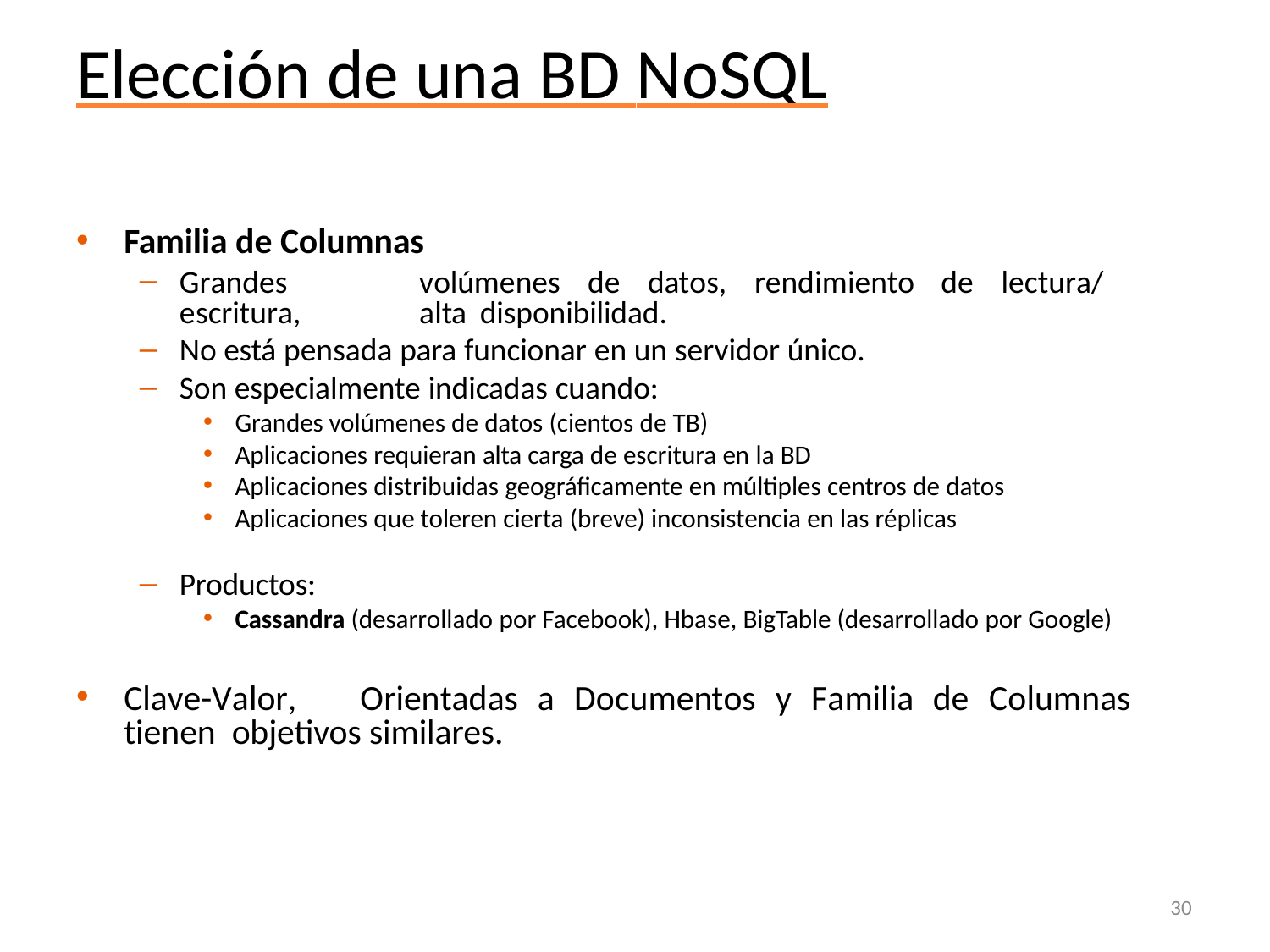

# Elección de una BD NoSQL
Familia de Columnas
Grandes	volúmenes	de	datos,	rendimiento	de	lectura/escritura,	alta  disponibilidad.
No está pensada para funcionar en un servidor único.
Son especialmente indicadas cuando:
Grandes volúmenes de datos (cientos de TB)
Aplicaciones requieran alta carga de escritura en la BD
Aplicaciones distribuidas geográficamente en múltiples centros de datos
Aplicaciones que toleren cierta (breve) inconsistencia en las réplicas

Productos:
Cassandra (desarrollado por Facebook), Hbase, BigTable (desarrollado por Google)

Clave-Valor,	Orientadas	a	Documentos	y	Familia	de	Columnas	tienen  objetivos similares.

30